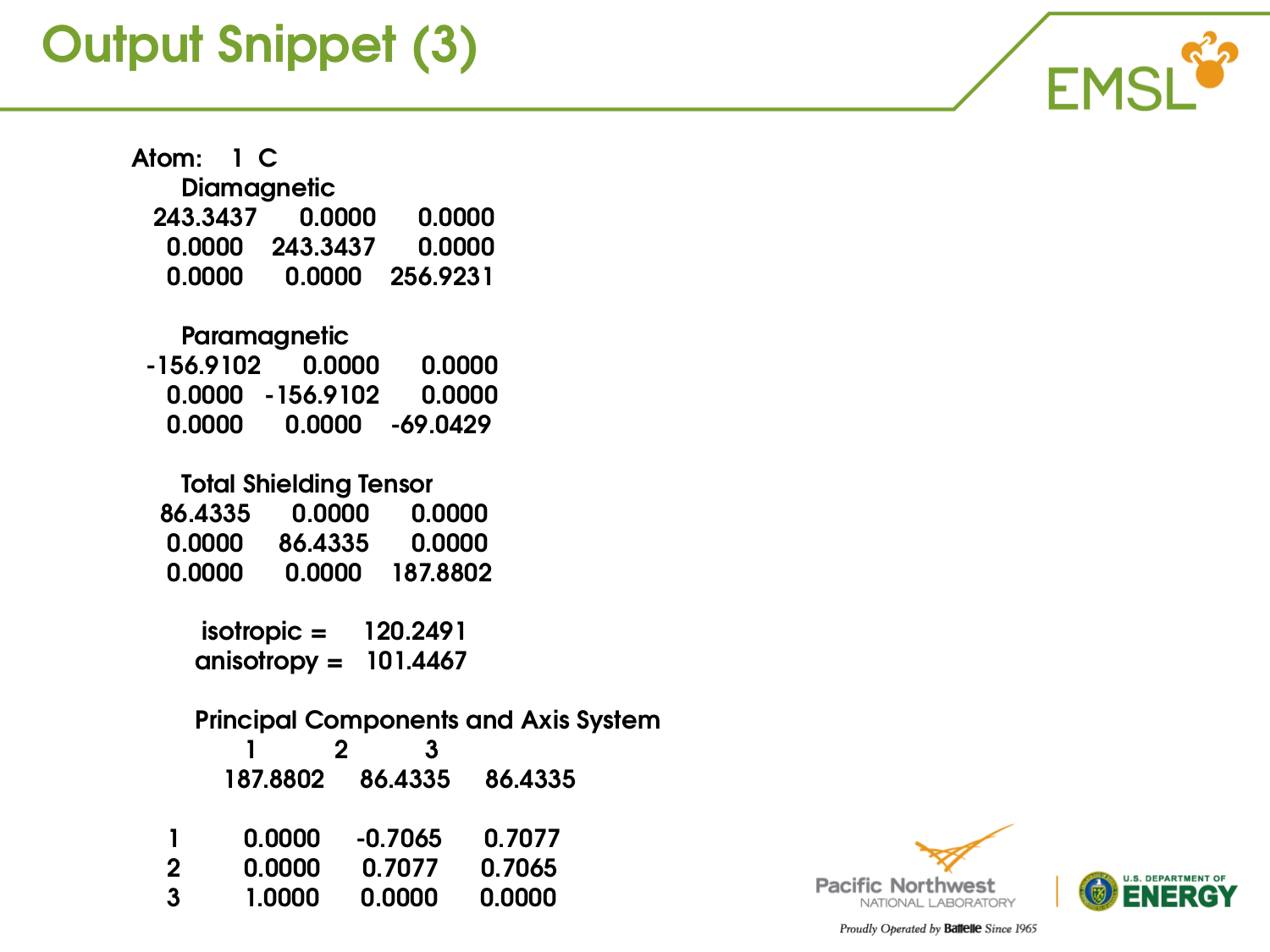

Output Snippet (3)
 Atom:    1  C
        Diamagnetic
    243.3437      0.0000      0.0000
      0.0000    243.3437      0.0000
      0.0000      0.0000    256.9231

        Paramagnetic
   -156.9102      0.0000      0.0000
      0.0000   -156.9102      0.0000
      0.0000      0.0000    -69.0429

        Total Shielding Tensor
     86.4335      0.0000      0.0000
      0.0000     86.4335      0.0000
      0.0000      0.0000    187.8802

           isotropic =     120.2491
          anisotropy =   101.4467

          Principal Components and Axis System
                 1           2           3
              187.8802     86.4335     86.4335

      1         0.0000     -0.7065      0.7077
      2         0.0000      0.7077      0.7065
      3         1.0000      0.0000      0.0000